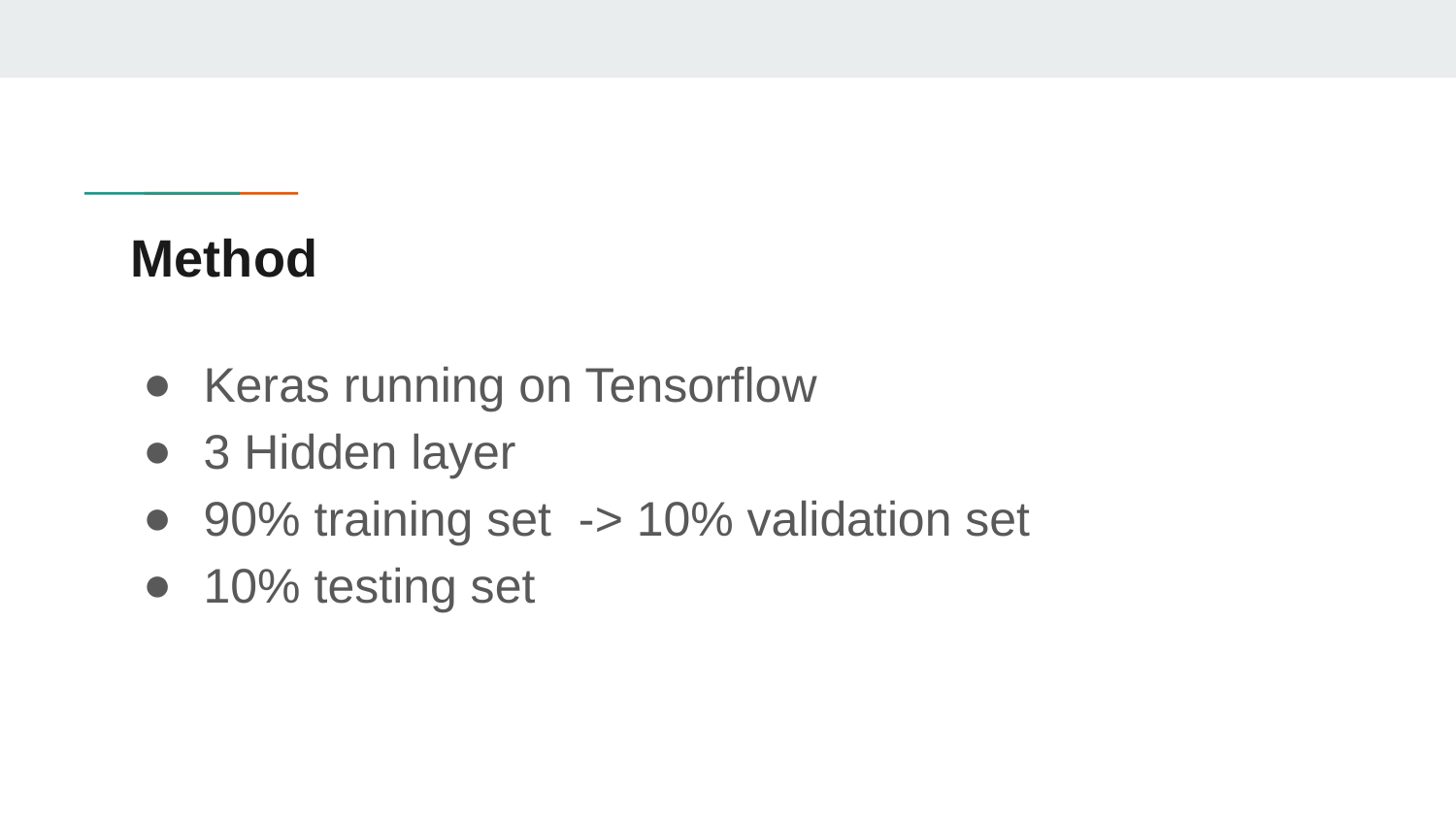

# Method
Keras running on Tensorflow
3 Hidden layer
90% training set  -> 10% validation set
10% testing set